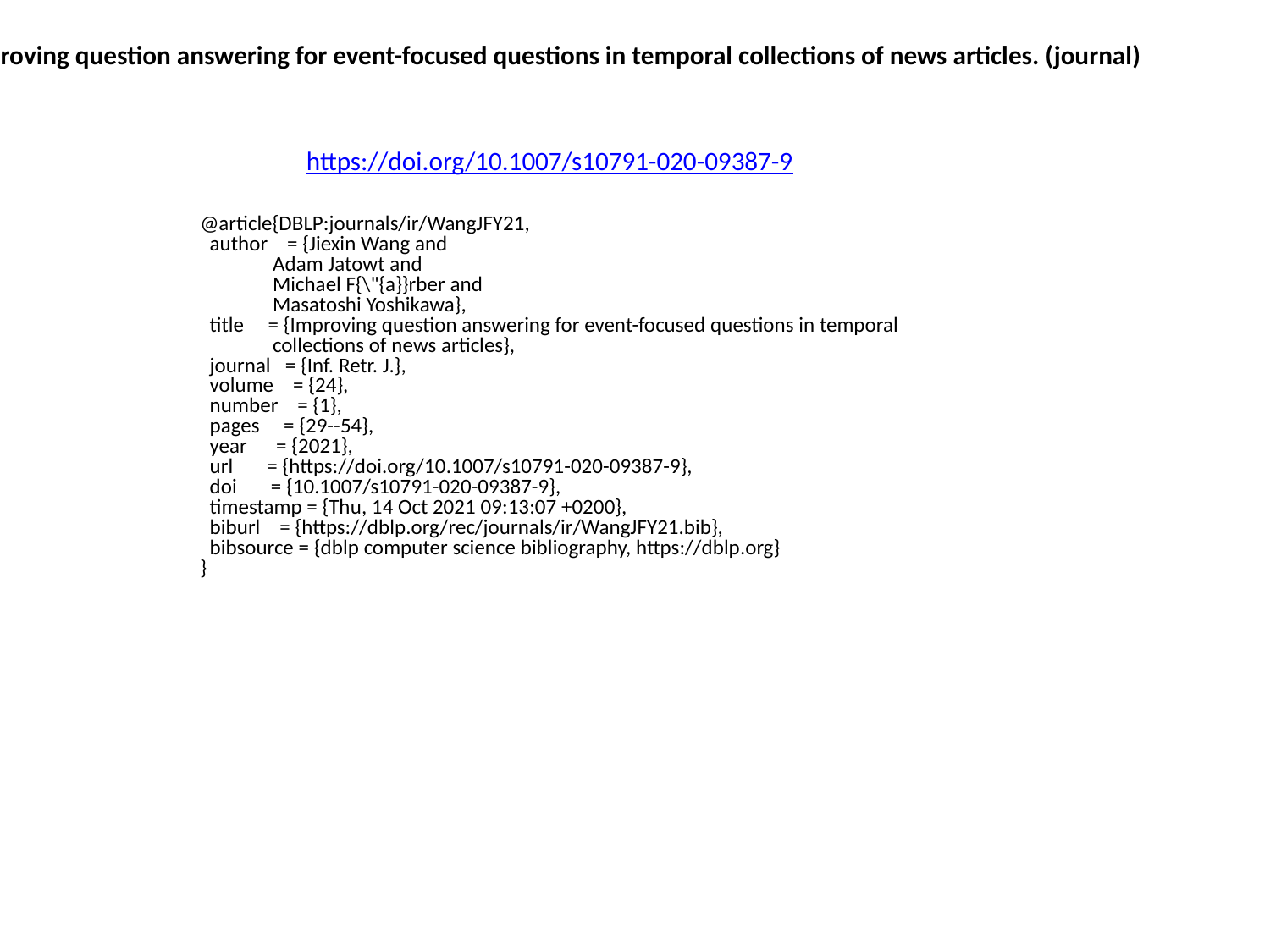

Improving question answering for event-focused questions in temporal collections of news articles. (journal)

https://doi.org/10.1007/s10791-020-09387-9

@article{DBLP:journals/ir/WangJFY21,
  author    = {Jiexin Wang and
               Adam Jatowt and
               Michael F{\"{a}}rber and
               Masatoshi Yoshikawa},
  title     = {Improving question answering for event-focused questions in temporal
               collections of news articles},
  journal   = {Inf. Retr. J.},
  volume    = {24},
  number    = {1},
  pages     = {29--54},
  year      = {2021},
  url       = {https://doi.org/10.1007/s10791-020-09387-9},
  doi       = {10.1007/s10791-020-09387-9},
  timestamp = {Thu, 14 Oct 2021 09:13:07 +0200},
  biburl    = {https://dblp.org/rec/journals/ir/WangJFY21.bib},
  bibsource = {dblp computer science bibliography, https://dblp.org}
}